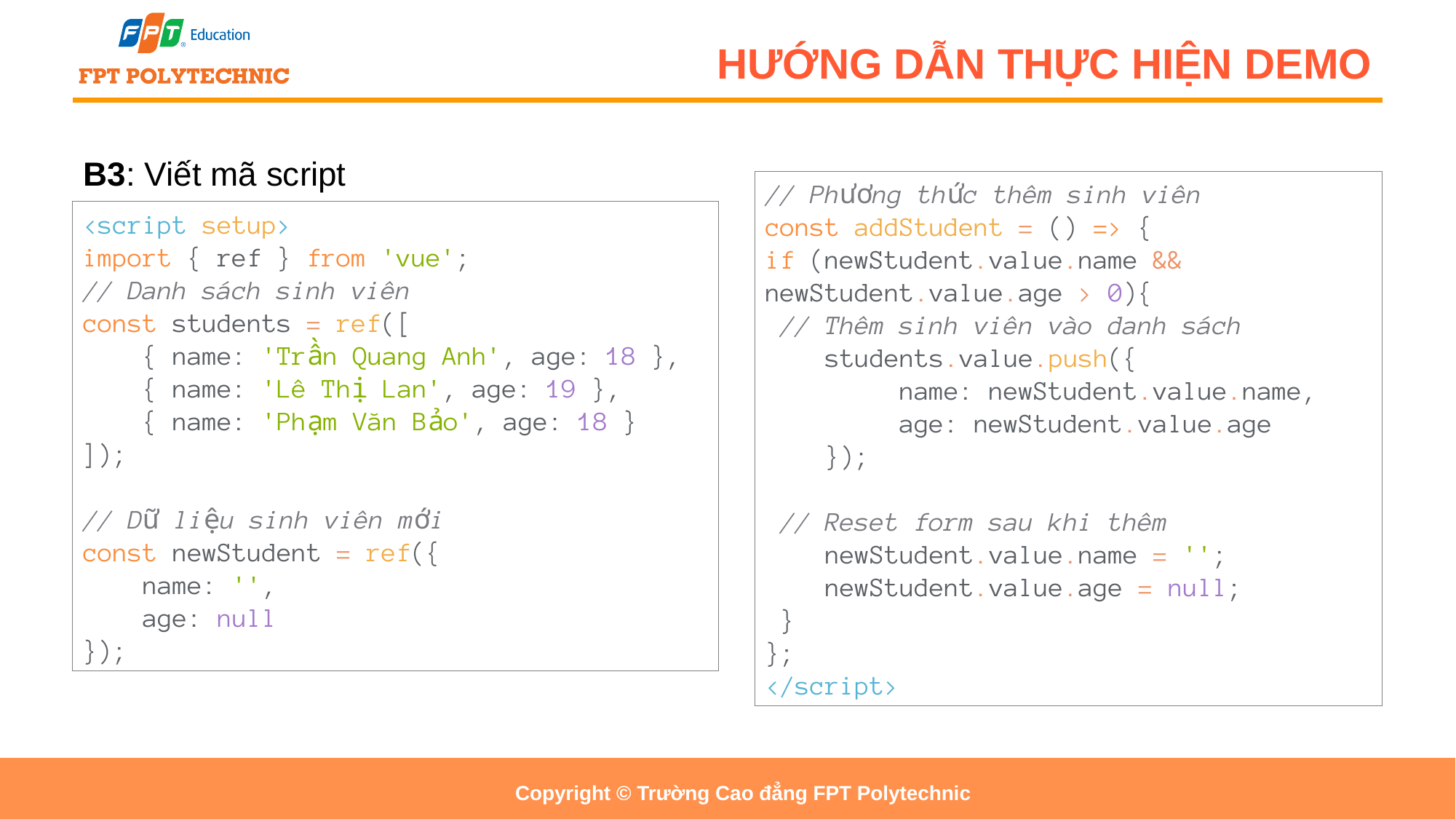

# HƯỚNG DẪN THỰC HIỆN DEMO
B3: Viết mã script

// Phương thức thêm sinh viên
const addStudent = () => {
if (newStudent.value.name && newStudent.value.age > 0){
 // Thêm sinh viên vào danh sách
    students.value.push({
         name: newStudent.value.name,
         age: newStudent.value.age
    });
 // Reset form sau khi thêm
    newStudent.value.name = '';
    newStudent.value.age = null;
 }
};
</script>
<script setup>
import { ref } from 'vue';
// Danh sách sinh viên
const students = ref([
    { name: 'Trần Quang Anh', age: 18 },
    { name: 'Lê Thị Lan', age: 19 },
    { name: 'Phạm Văn Bảo', age: 18 }
]);

// Dữ liệu sinh viên mới
const newStudent = ref({
    name: '',
    age: null
});

Copyright © Trường Cao đẳng FPT Polytechnic